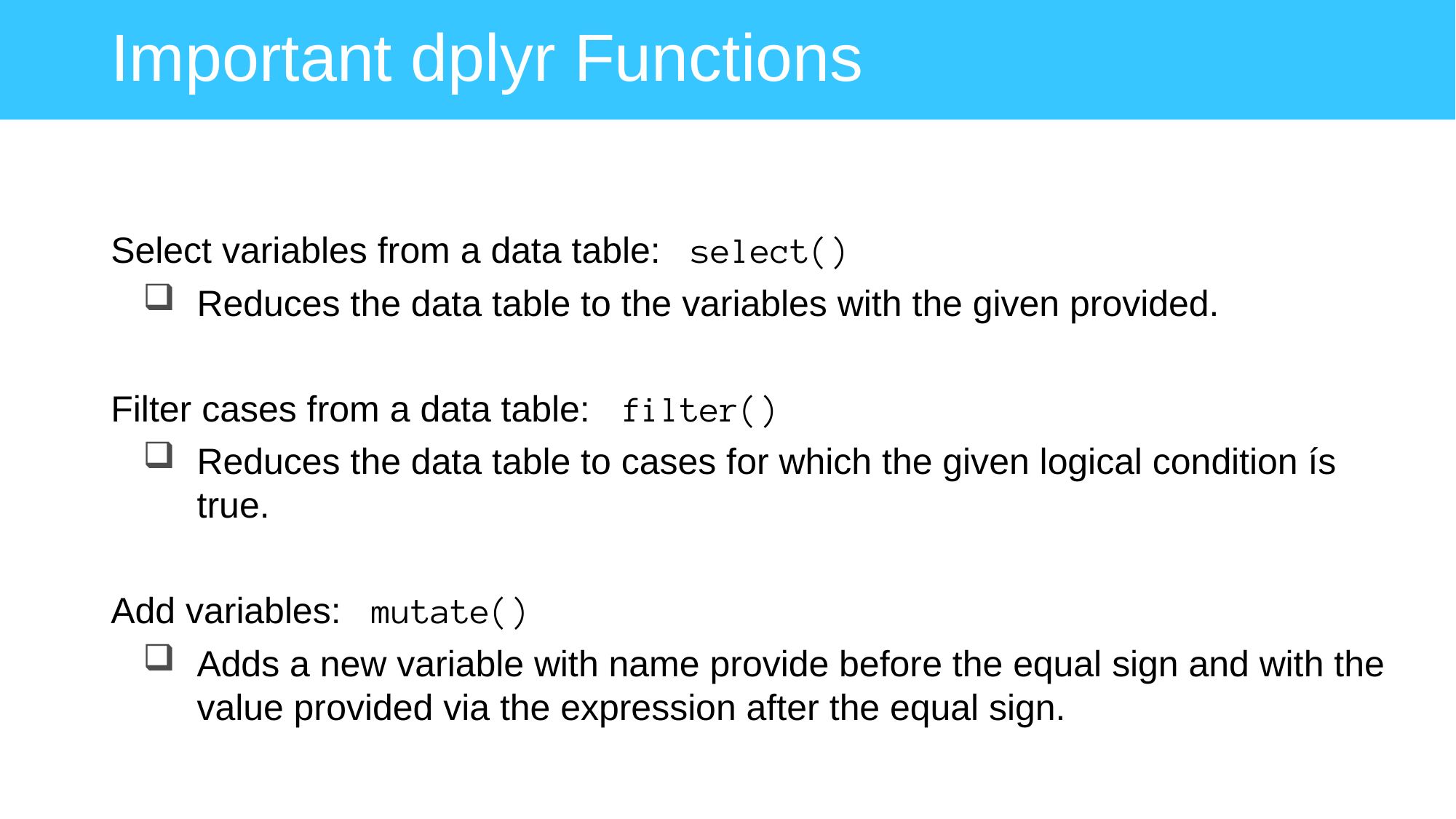

# Important dplyr Functions

Select variables from a data table:   select()
Reduces the data table to the variables with the given provided.

Filter cases from a data table:   filter()
Reduces the data table to cases for which the given logical condition ís true.

Add variables:   mutate()
Adds a new variable with name provide before the equal sign and with the value provided via the expression after the equal sign.